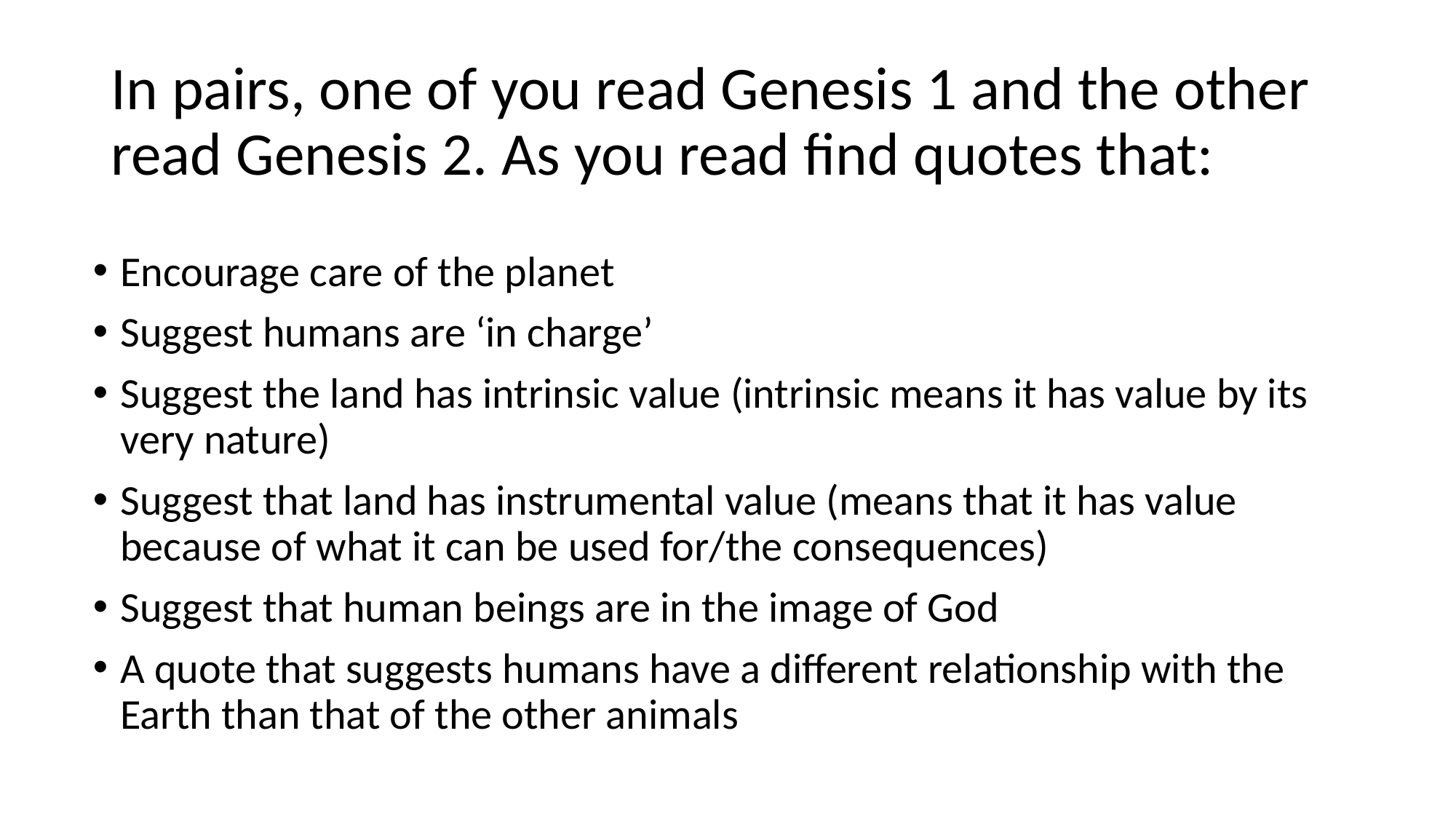

# In pairs, one of you read Genesis 1 and the other read Genesis 2. As you read find quotes that:
Encourage care of the planet
Suggest humans are ‘in charge’
Suggest the land has intrinsic value (intrinsic means it has value by its very nature)
Suggest that land has instrumental value (means that it has value because of what it can be used for/the consequences)
Suggest that human beings are in the image of God
A quote that suggests humans have a different relationship with the Earth than that of the other animals